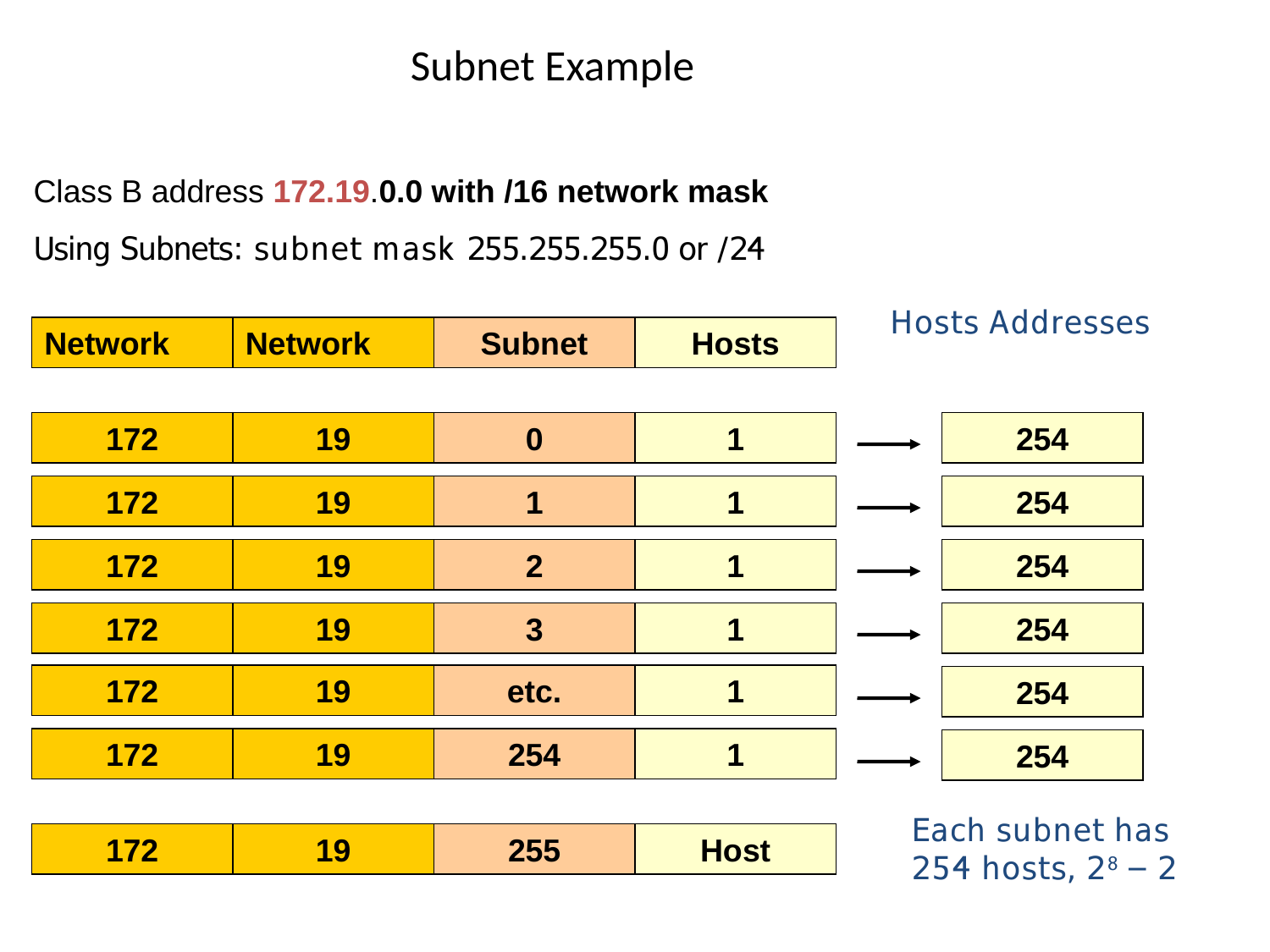

# Subnet Example
Class B address 172.19.0.0 with /16 network mask
Using Subnets: subnet mask 255.255.255.0 or /24
Hosts Addresses
Network
Network
Subnet
Hosts
172
19
0
1
254

172
19
1
1
254

172
19
2
1
254

172
19
3
1
254

172
19
etc.
1
254

172
19
254
1
254

Each subnet has 254 hosts, 28 – 2
172
19
255
Host